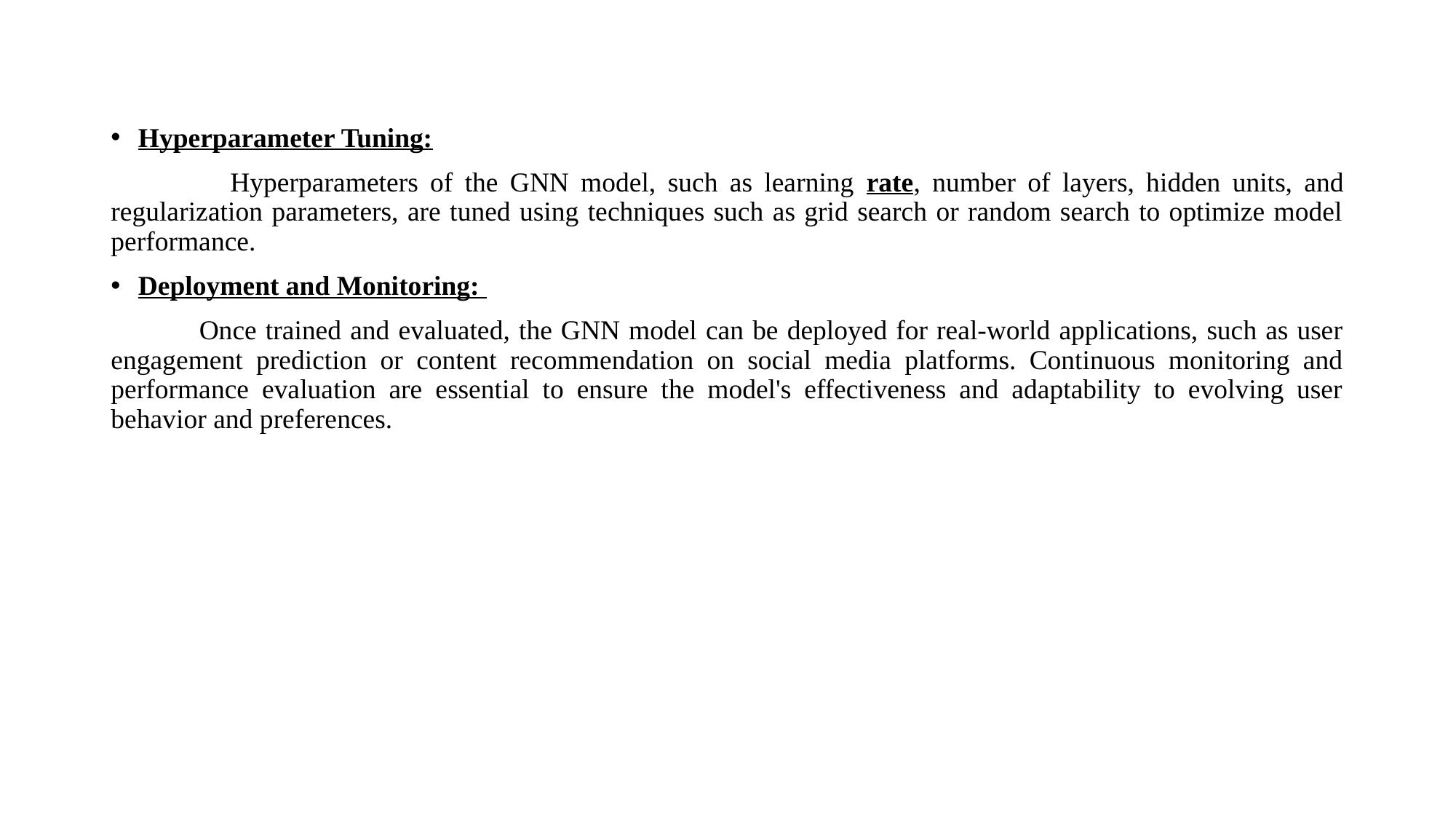

Hyperparameter Tuning:
          Hyperparameters of the GNN model, such as learning rate, number of layers, hidden units, and regularization parameters, are tuned using techniques such as grid search or random search to optimize model performance.
Deployment and Monitoring:
          Once trained and evaluated, the GNN model can be deployed for real-world applications, such as user engagement prediction or content recommendation on social media platforms. Continuous monitoring and performance evaluation are essential to ensure the model's effectiveness and adaptability to evolving user behavior and preferences.